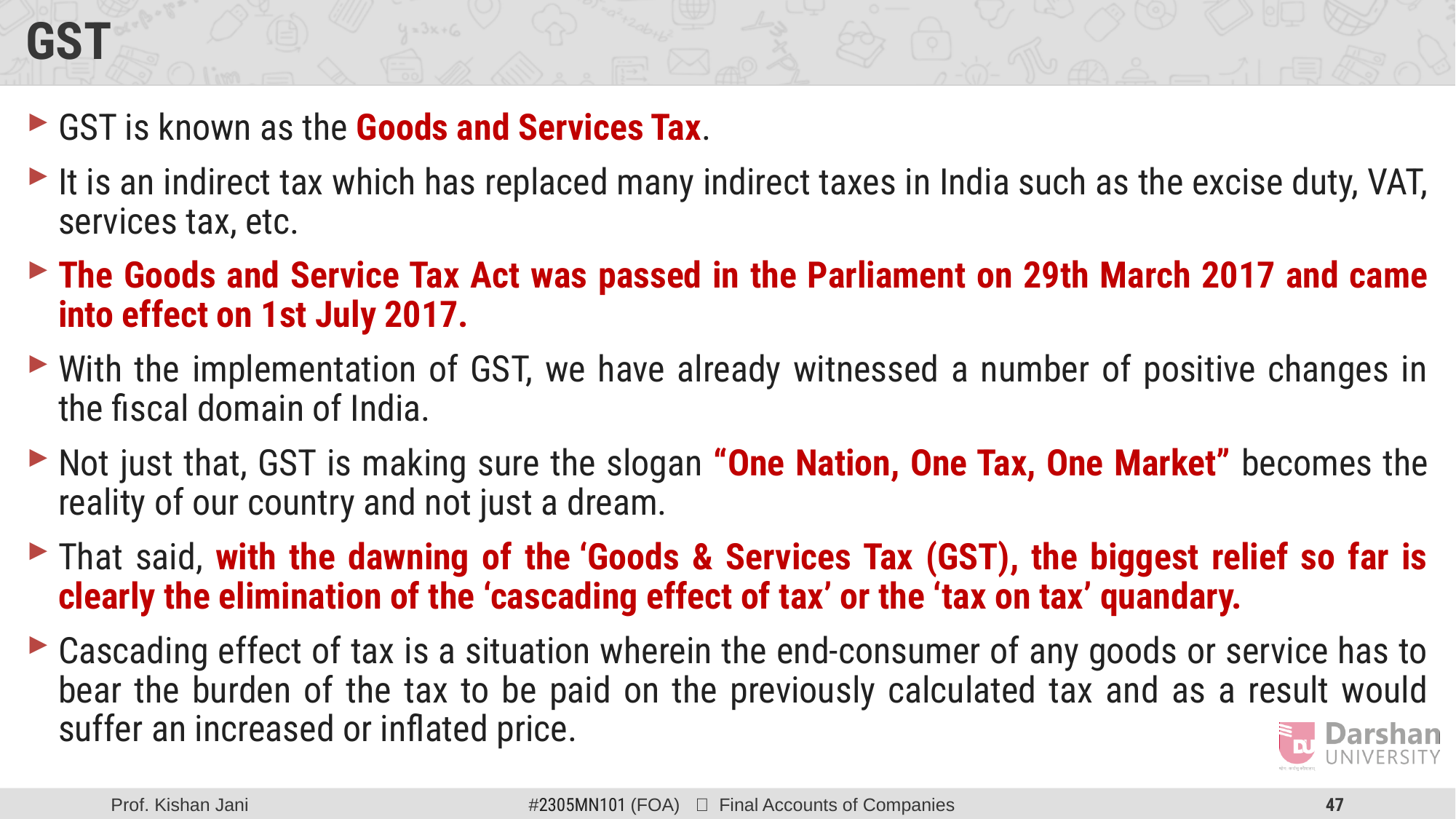

# GST
GST is known as the Goods and Services Tax.
It is an indirect tax which has replaced many indirect taxes in India such as the excise duty, VAT, services tax, etc.
The Goods and Service Tax Act was passed in the Parliament on 29th March 2017 and came into effect on 1st July 2017.
With the implementation of GST, we have already witnessed a number of positive changes in the fiscal domain of India.
Not just that, GST is making sure the slogan “One Nation, One Tax, One Market” becomes the reality of our country and not just a dream.
That said, with the dawning of the ‘Goods & Services Tax (GST), the biggest relief so far is clearly the elimination of the ‘cascading effect of tax’ or the ‘tax on tax’ quandary.
Cascading effect of tax is a situation wherein the end-consumer of any goods or service has to bear the burden of the tax to be paid on the previously calculated tax and as a result would suffer an increased or inflated price.